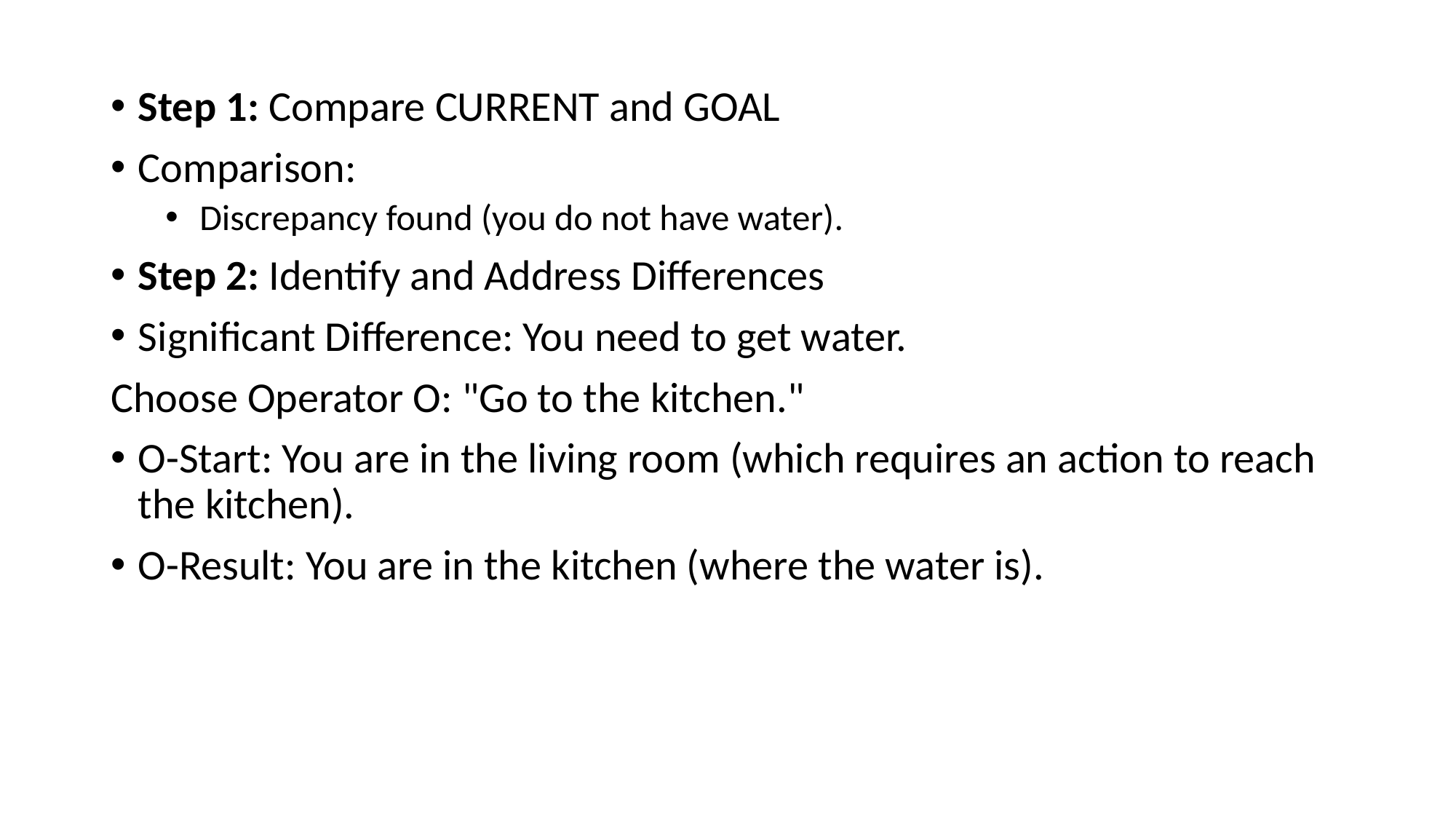

Step 1: Compare CURRENT and GOAL
Comparison:
Discrepancy found (you do not have water).
Step 2: Identify and Address Differences
Significant Difference: You need to get water.
Choose Operator O: "Go to the kitchen."
O-Start: You are in the living room (which requires an action to reach the kitchen).
O-Result: You are in the kitchen (where the water is).